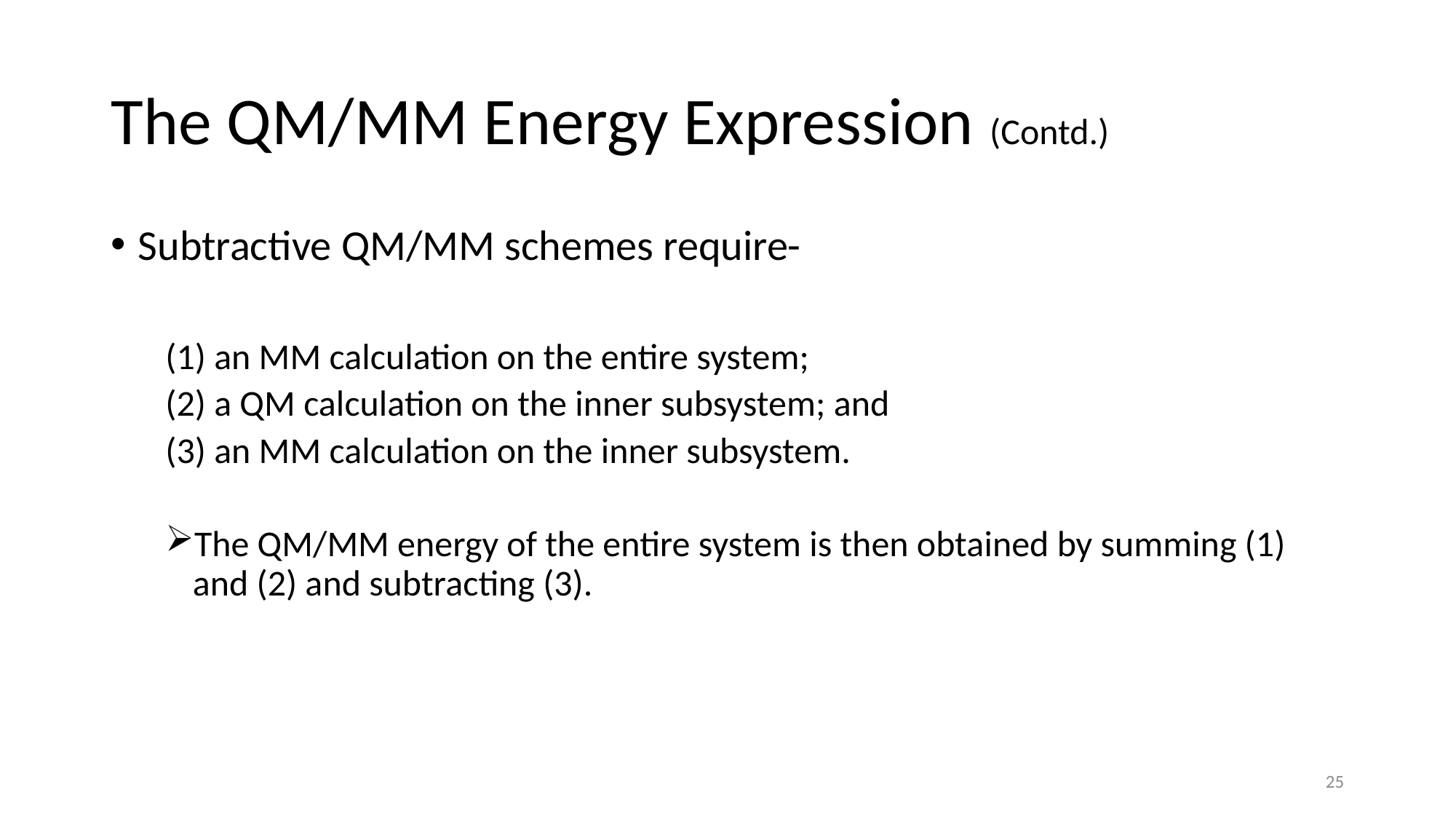

# The QM/MM Energy Expression (Contd.)
Subtractive QM/MM schemes require-

(1) an MM calculation on the entire system;
(2) a QM calculation on the inner subsystem; and
(3) an MM calculation on the inner subsystem.

The QM/MM energy of the entire system is then obtained by summing (1) and (2) and subtracting (3).
25